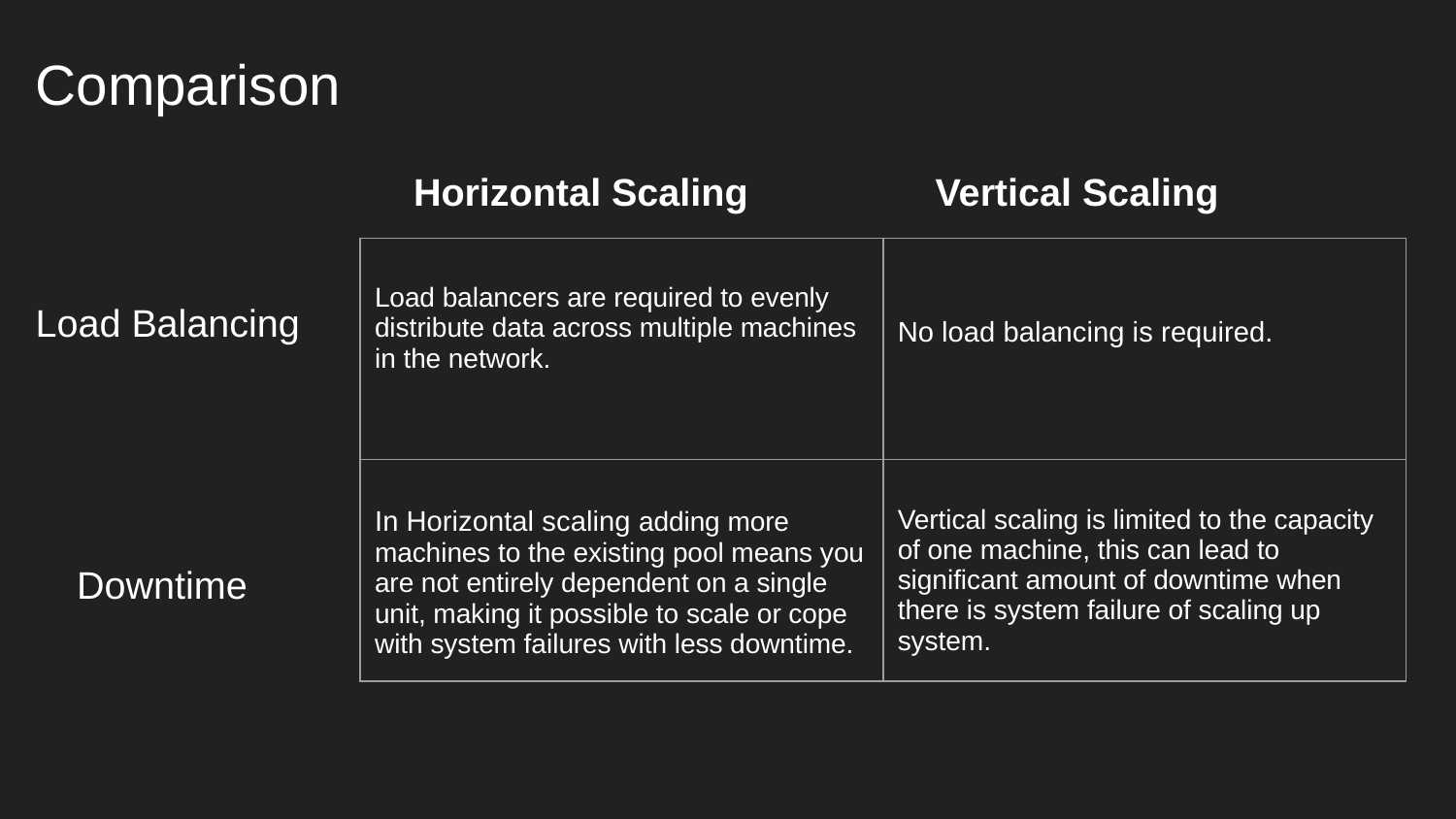

# Comparison
Horizontal Scaling
Vertical Scaling
| Load balancers are required to evenly distribute data across multiple machines in the network. | No load balancing is required. |
| --- | --- |
| In Horizontal scaling adding more machines to the existing pool means you are not entirely dependent on a single unit, making it possible to scale or cope with system failures with less downtime. | Vertical scaling is limited to the capacity of one machine, this can lead to significant amount of downtime when there is system failure of scaling up system. |
Load Balancing
Downtime